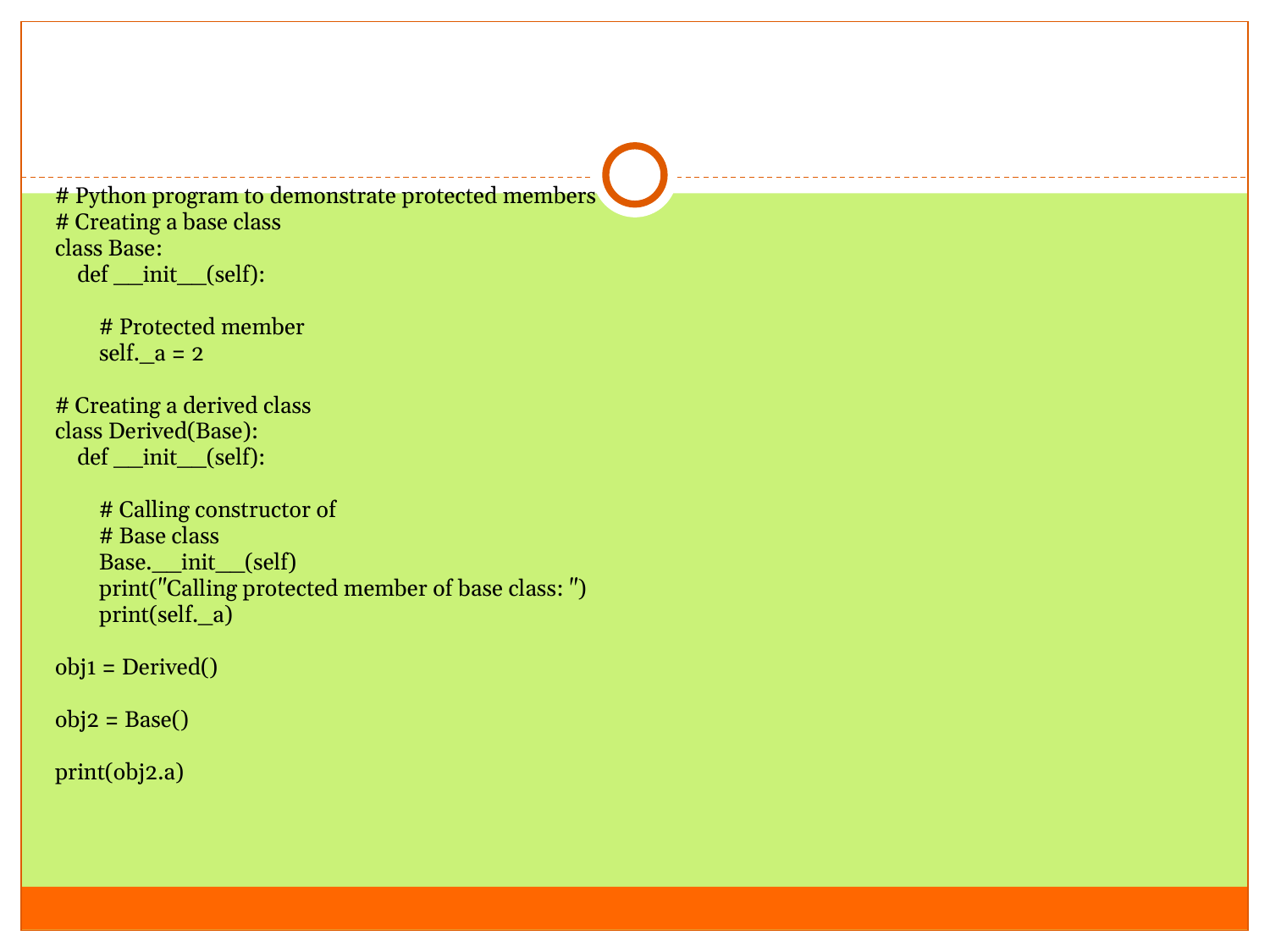

#
# Python program to demonstrate protected members
# Creating a base class
class Base:
    def __init__(self):

        # Protected member
        self._a = 2

# Creating a derived class
class Derived(Base):
    def __init__(self):

        # Calling constructor of
        # Base class
        Base.__init__(self)
        print("Calling protected member of base class: ")
        print(self._a)

obj1 = Derived()

obj2 = Base()

print(obj2.a)